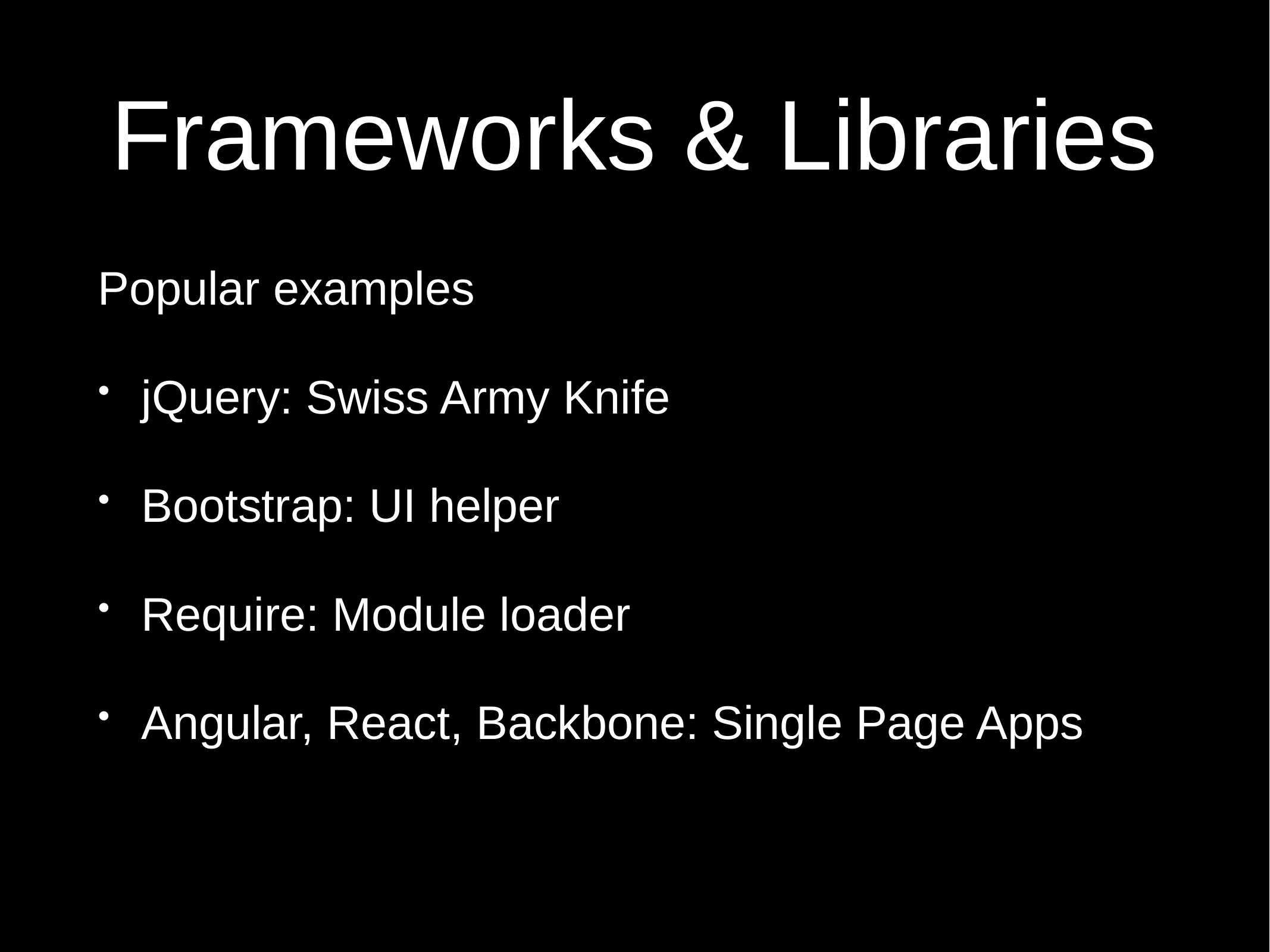

# Frameworks & Libraries
Popular examples
jQuery: Swiss Army Knife
Bootstrap: UI helper
Require: Module loader
Angular, React, Backbone: Single Page Apps